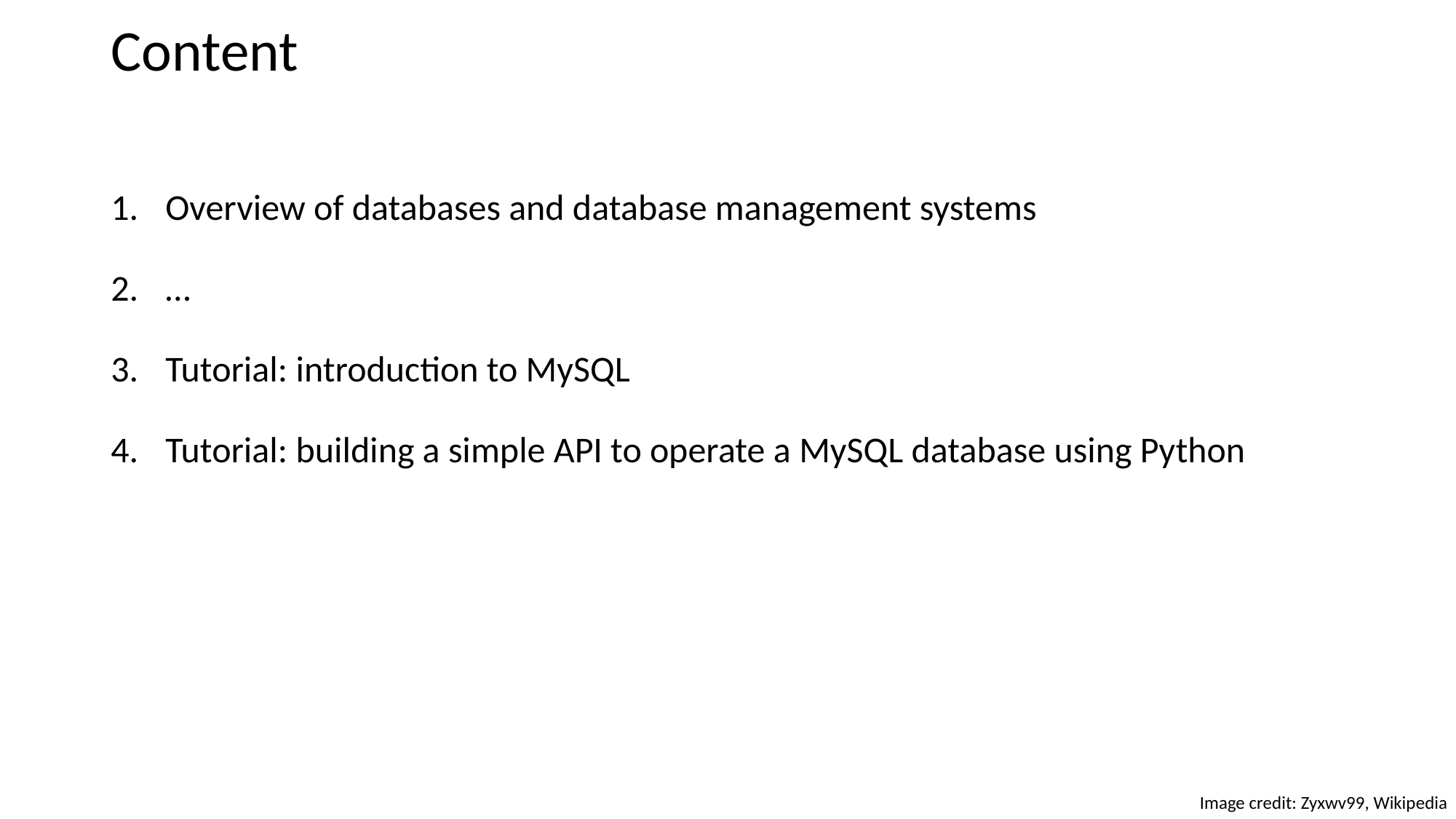

# Content
Overview of databases and database management systems
…
Tutorial: introduction to MySQL
Tutorial: building a simple API to operate a MySQL database using Python
Image credit: Zyxwv99, Wikipedia